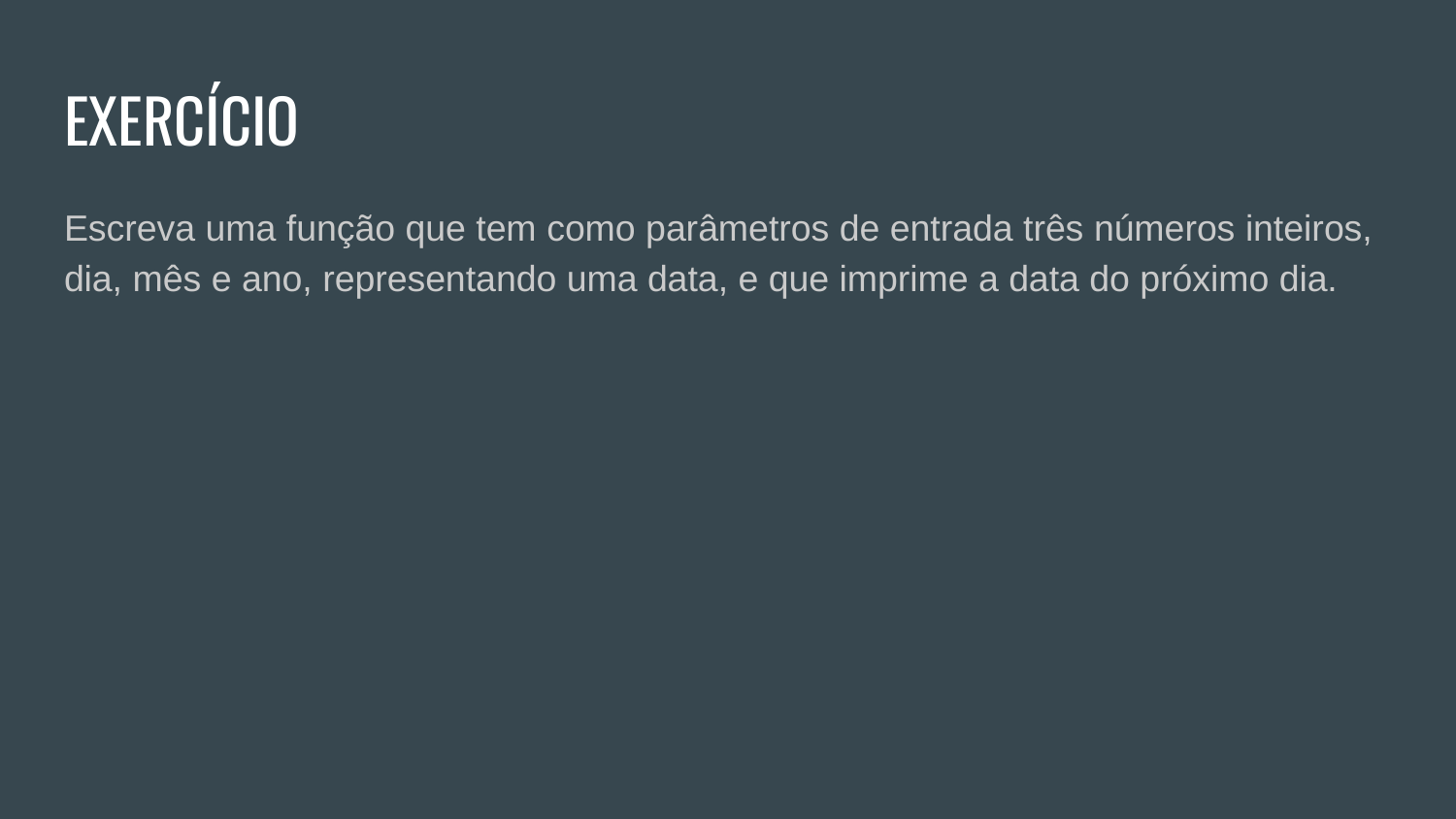

# EXERCÍCIO
Escreva uma função que tem como parâmetros de entrada três números inteiros, dia, mês e ano, representando uma data, e que imprime a data do próximo dia.